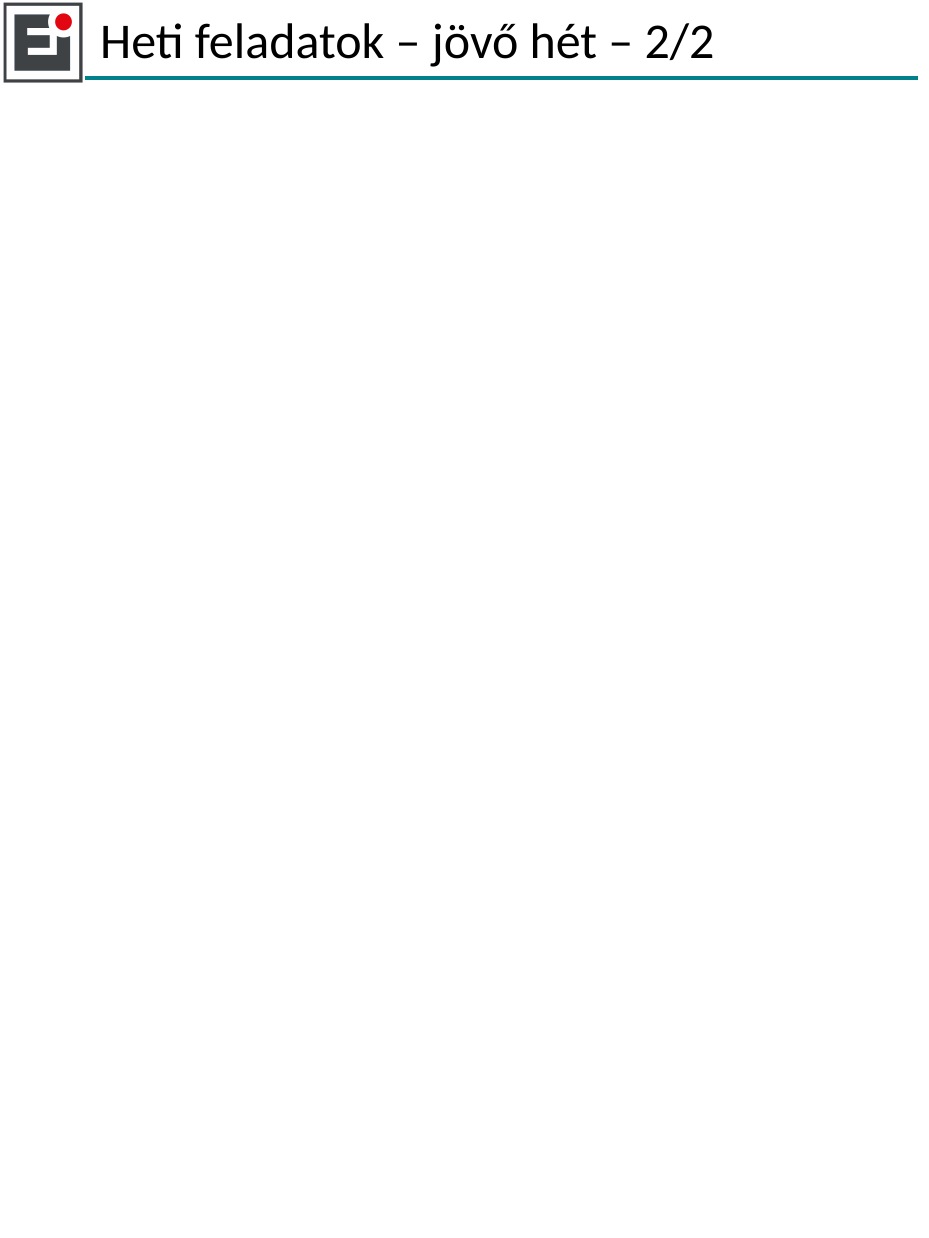

# Heti feladatok – jövő hét – 2/2